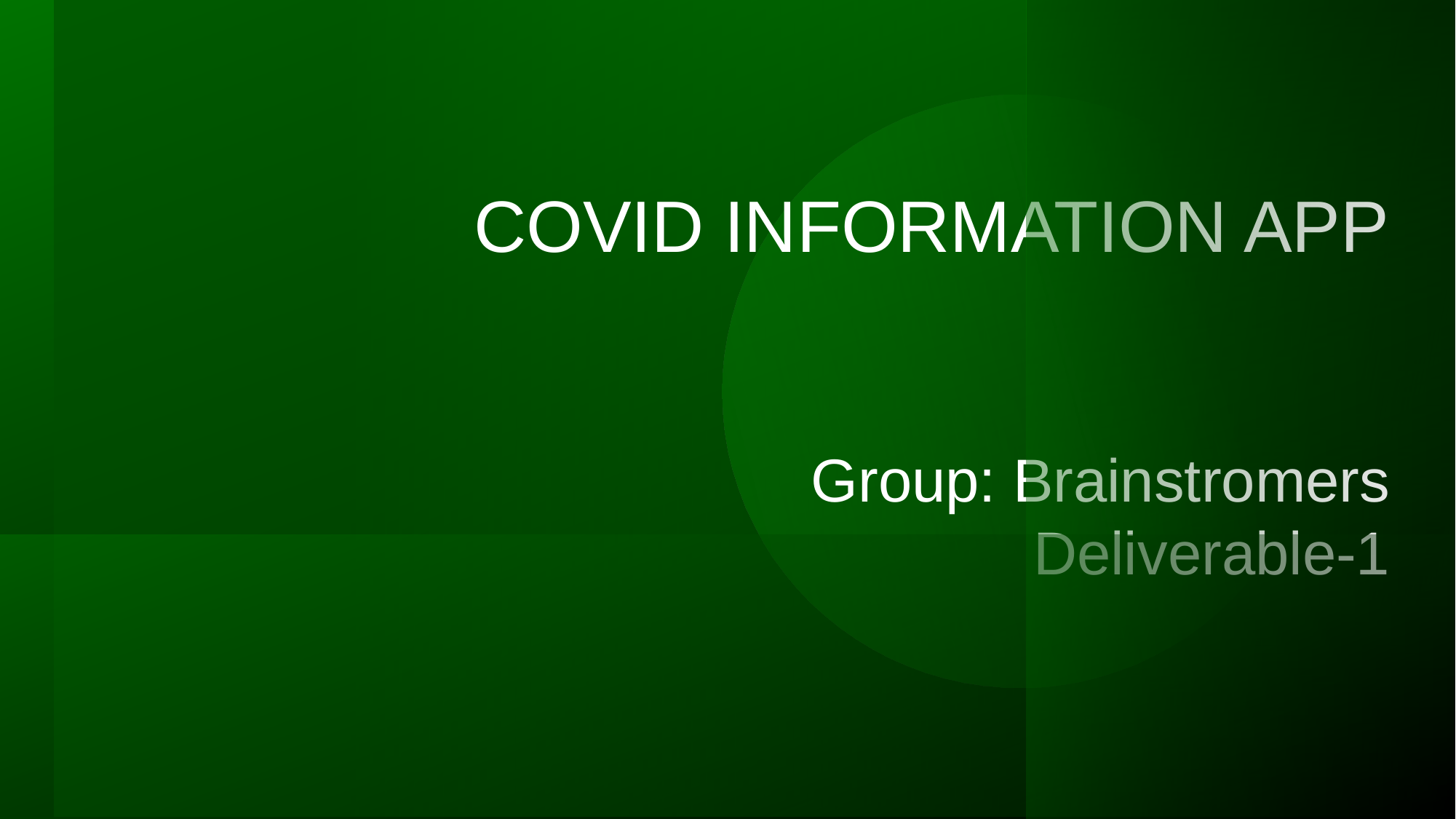

# COVID INFORMATION APP Group: Brainstromers Deliverable-1